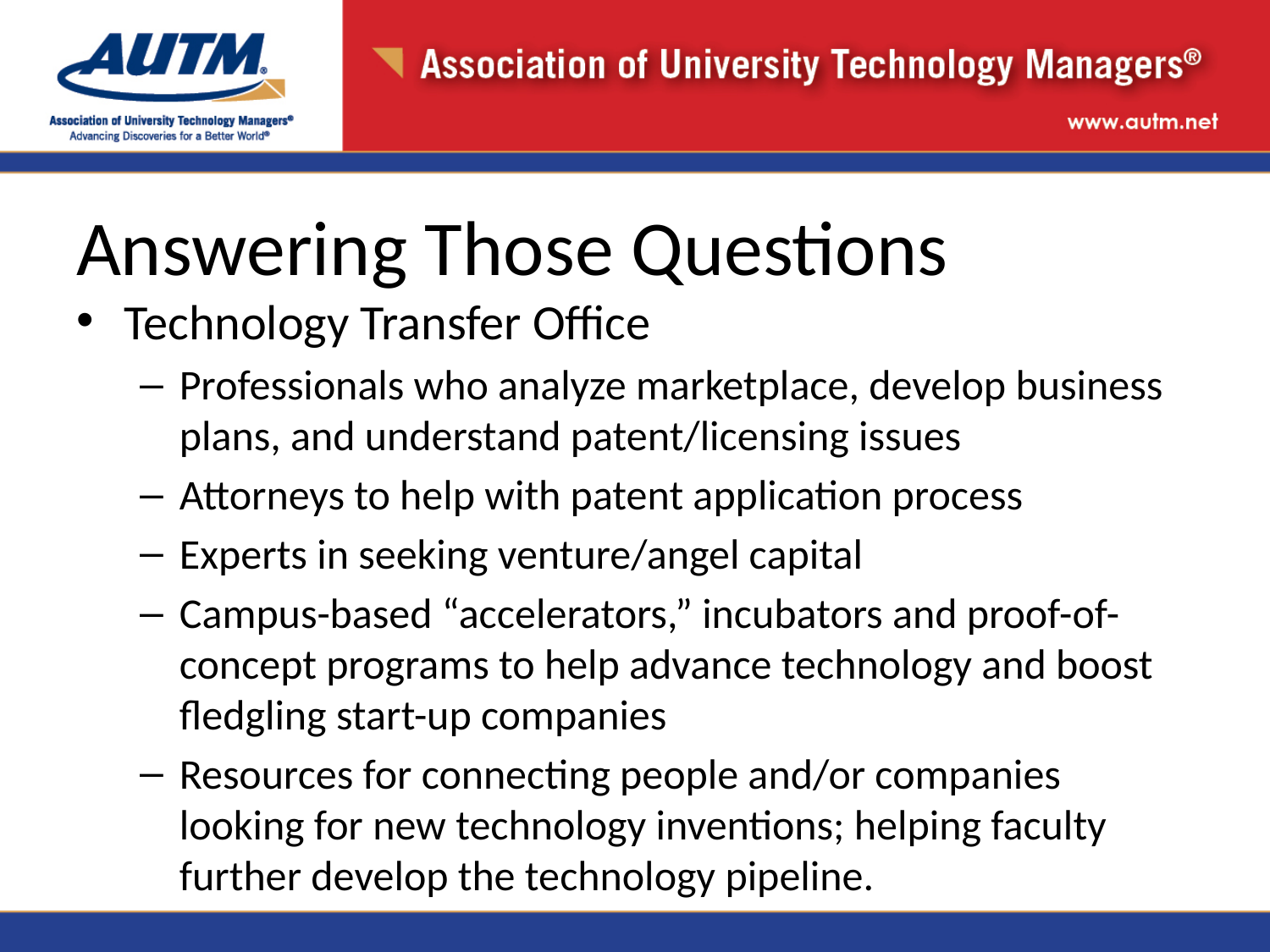

# Answering Those Questions
Technology Transfer Office
Professionals who analyze marketplace, develop business plans, and understand patent/licensing issues
Attorneys to help with patent application process
Experts in seeking venture/angel capital
Campus-based “accelerators,” incubators and proof-of-concept programs to help advance technology and boost fledgling start-up companies
Resources for connecting people and/or companies looking for new technology inventions; helping faculty further develop the technology pipeline.